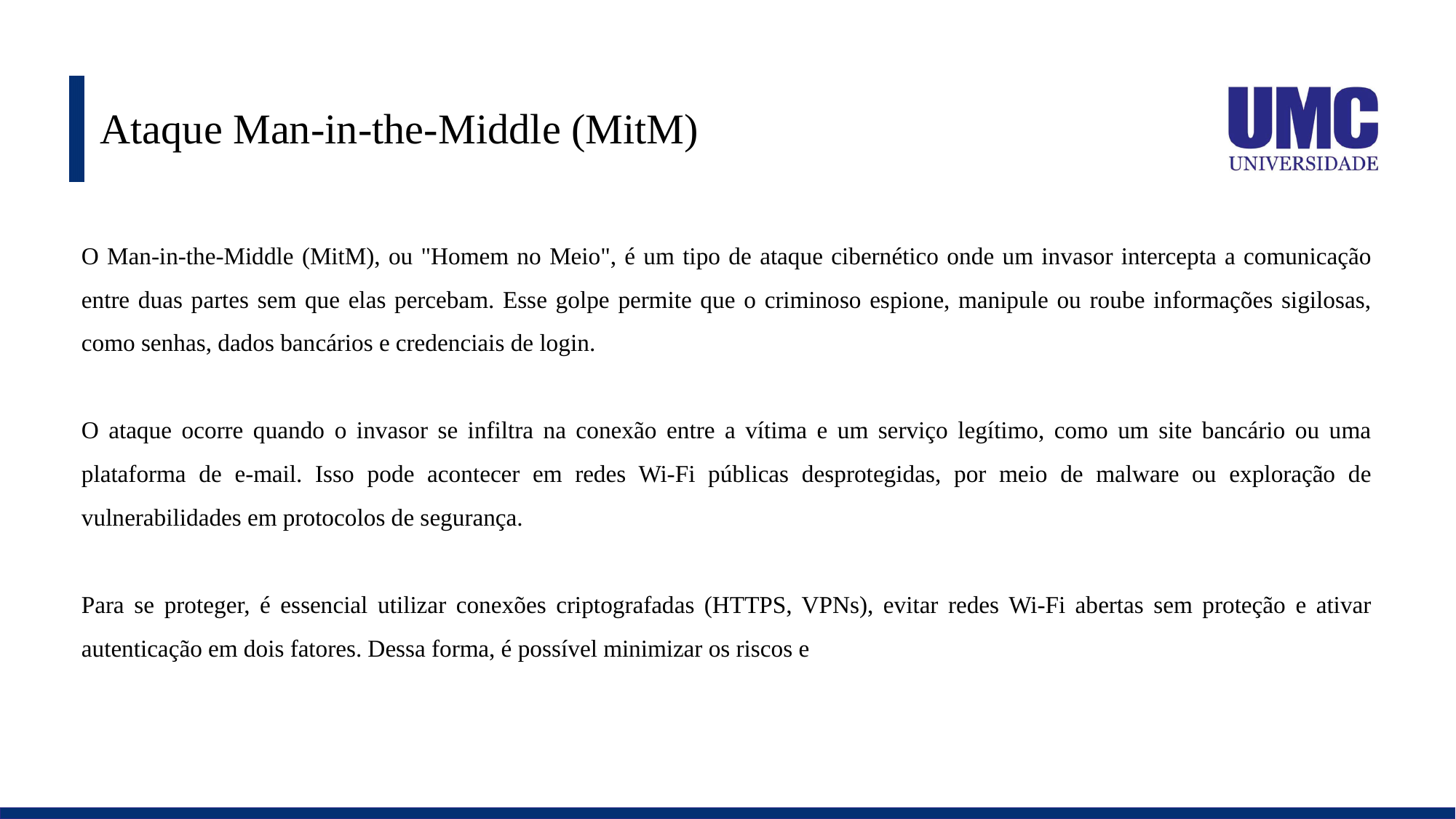

# Ataque Man-in-the-Middle (MitM)
O Man-in-the-Middle (MitM), ou "Homem no Meio", é um tipo de ataque cibernético onde um invasor intercepta a comunicação entre duas partes sem que elas percebam. Esse golpe permite que o criminoso espione, manipule ou roube informações sigilosas, como senhas, dados bancários e credenciais de login.

O ataque ocorre quando o invasor se infiltra na conexão entre a vítima e um serviço legítimo, como um site bancário ou uma plataforma de e-mail. Isso pode acontecer em redes Wi-Fi públicas desprotegidas, por meio de malware ou exploração de vulnerabilidades em protocolos de segurança.

Para se proteger, é essencial utilizar conexões criptografadas (HTTPS, VPNs), evitar redes Wi-Fi abertas sem proteção e ativar autenticação em dois fatores. Dessa forma, é possível minimizar os riscos e